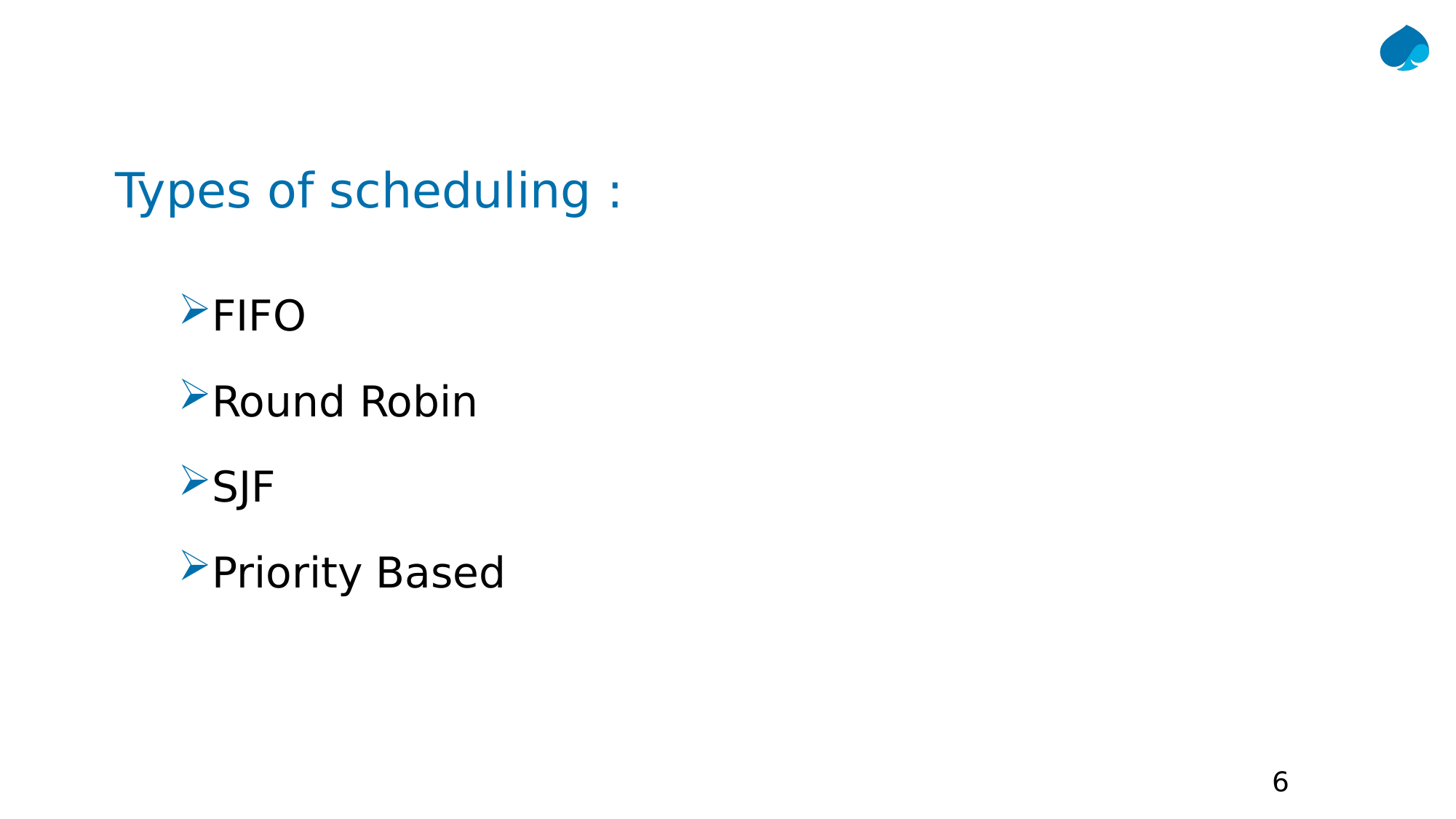

# Types of scheduling :

FIFO
Round Robin
SJF
Priority Based

6